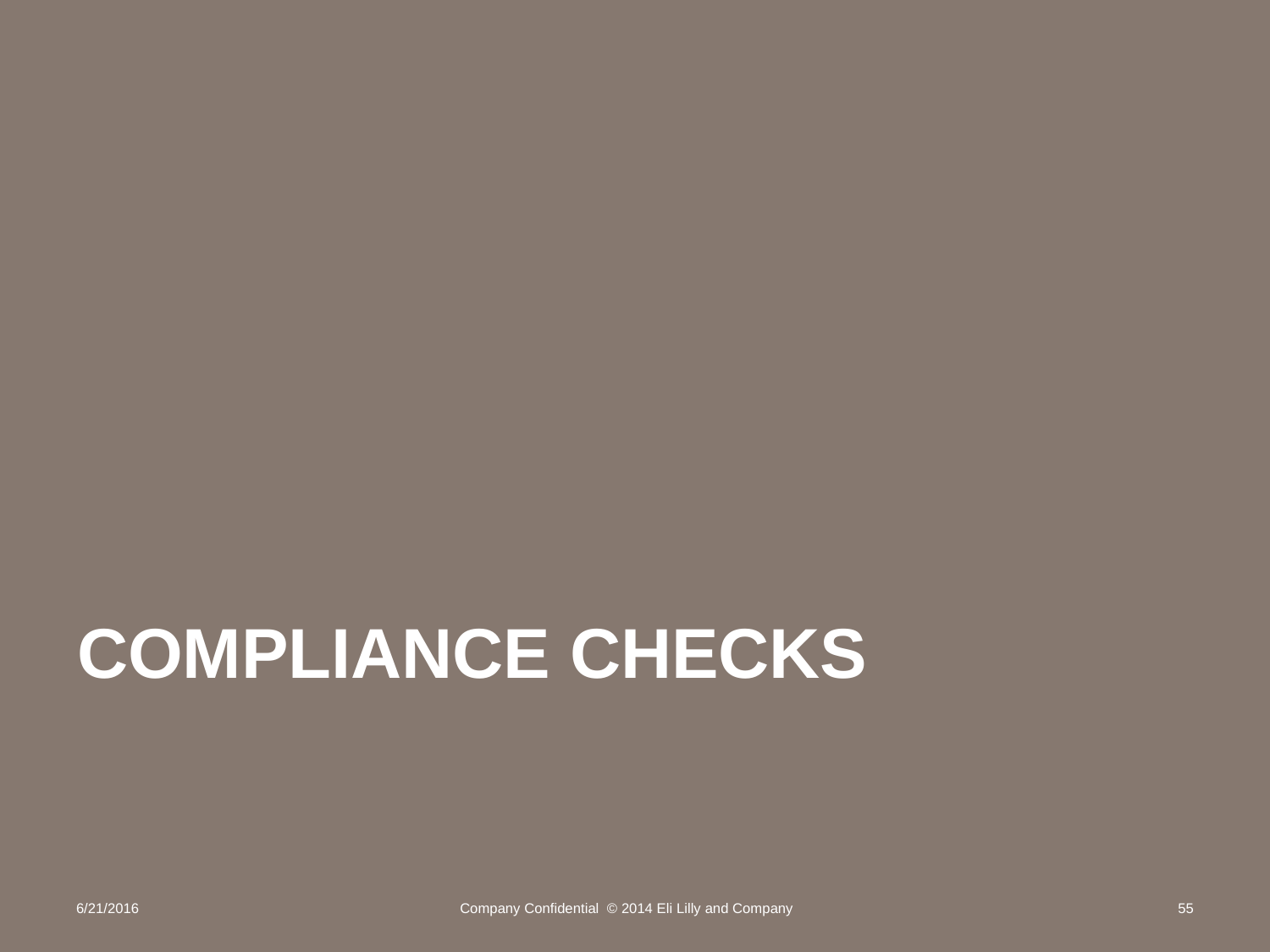

# Compliance checks
6/21/2016
Company Confidential  © 2014 Eli Lilly and Company
55